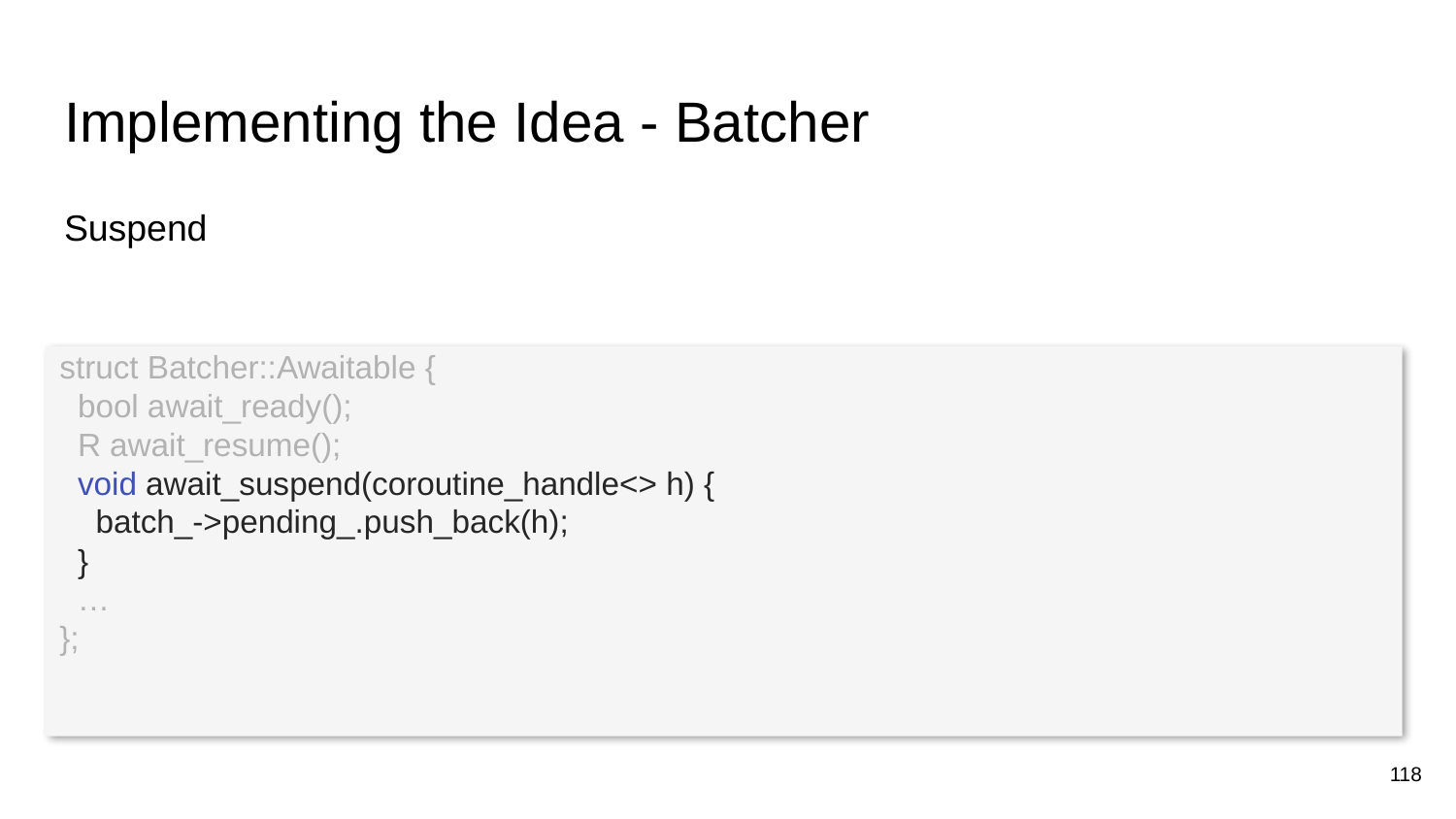

# Implementing the Idea - Batcher
Suspend

struct Batcher::Awaitable {
  bool await_ready();
  R await_resume();
  void await_suspend(coroutine_handle<> h) {
    batch_->pending_.push_back(h);
  }
  …
};

118